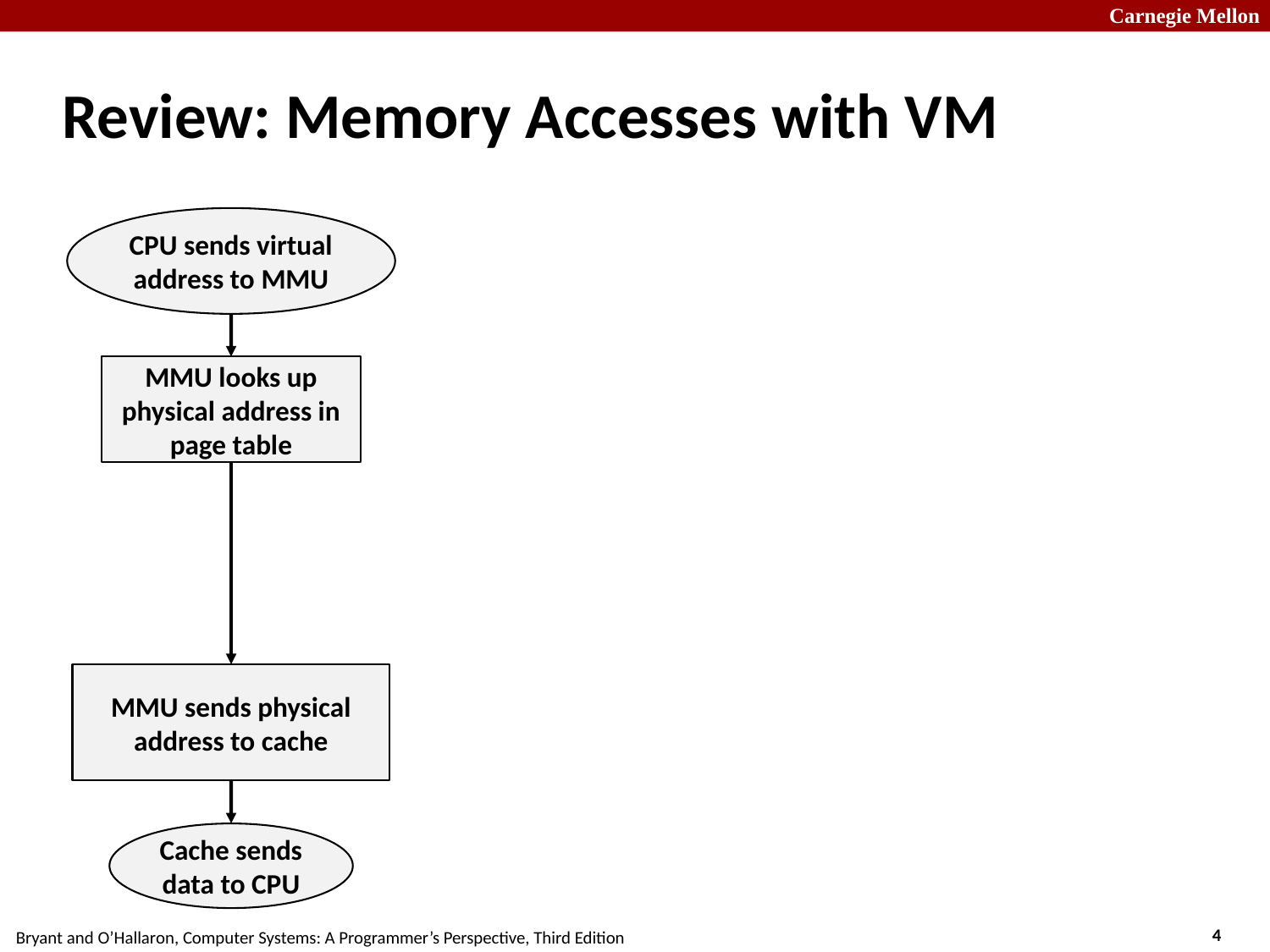

# Review: Memory Accesses with VM
CPU sends virtual address to MMU
MMU looks up physical address in page table
MMU sends physical address to cache
Cache sends data to CPU